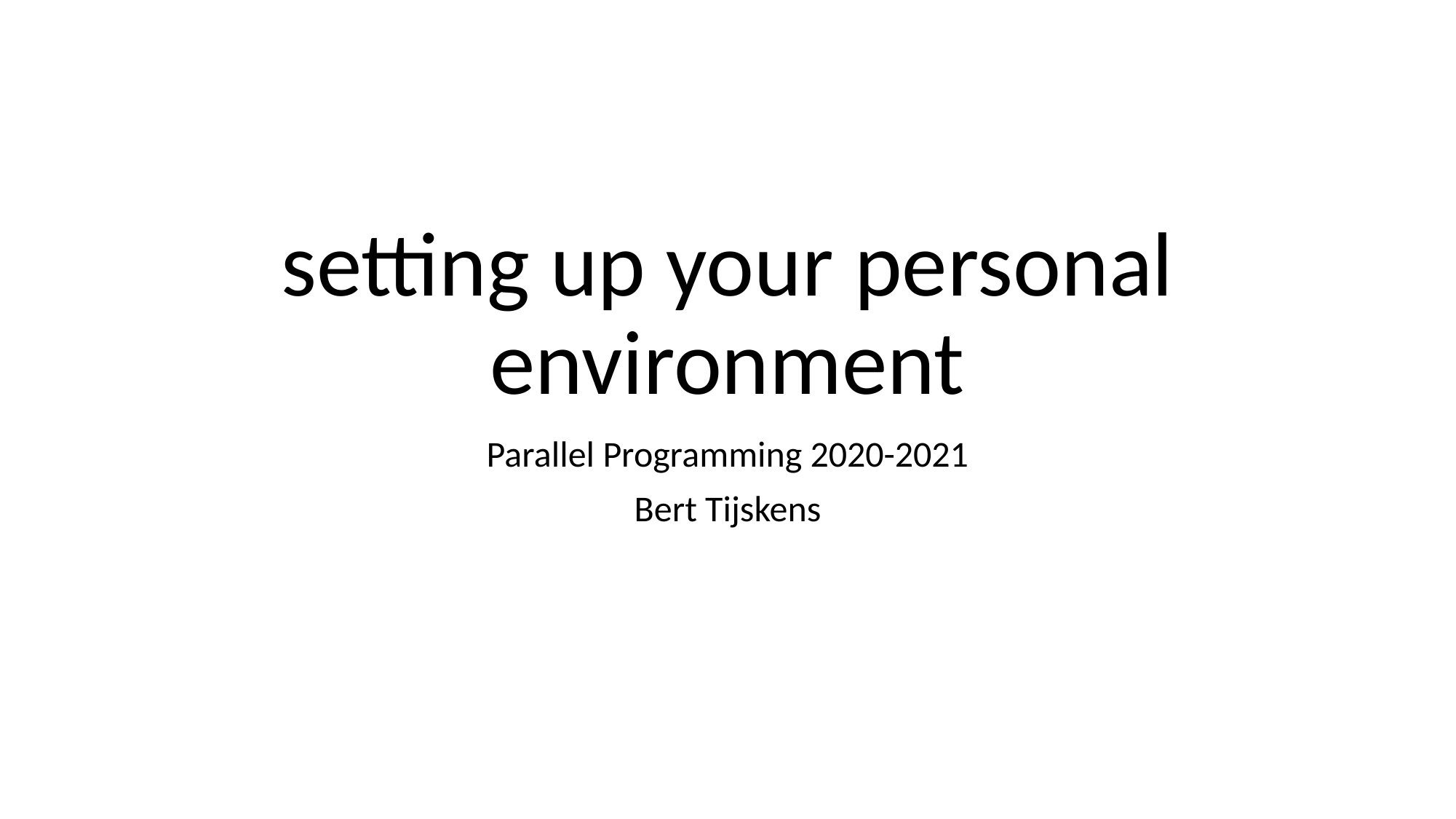

# setting up your personal environment
Parallel Programming 2020-2021
Bert Tijskens